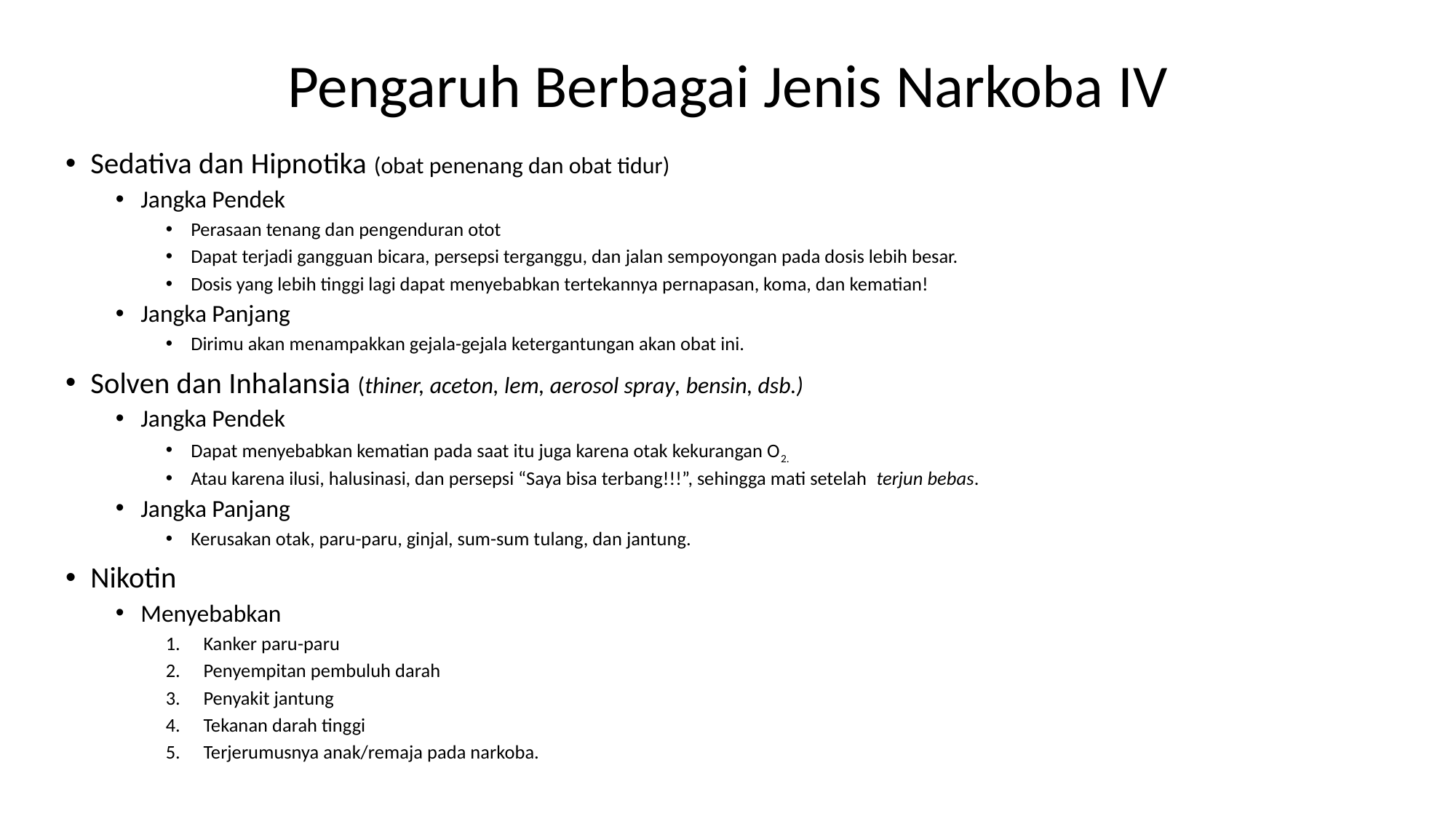

# Pengaruh Berbagai Jenis Narkoba IV
Sedativa dan Hipnotika (obat penenang dan obat tidur)
Jangka Pendek
Perasaan tenang dan pengenduran otot
Dapat terjadi gangguan bicara, persepsi terganggu, dan jalan sempoyongan pada dosis lebih besar.
Dosis yang lebih tinggi lagi dapat menyebabkan tertekannya pernapasan, koma, dan kematian!
Jangka Panjang
Dirimu akan menampakkan gejala-gejala ketergantungan akan obat ini.
Solven dan Inhalansia (thiner, aceton, lem, aerosol spray, bensin, dsb.)
Jangka Pendek
Dapat menyebabkan kematian pada saat itu juga karena otak kekurangan O2.
Atau karena ilusi, halusinasi, dan persepsi “Saya bisa terbang!!!”, sehingga mati setelah  terjun bebas.
Jangka Panjang
Kerusakan otak, paru-paru, ginjal, sum-sum tulang, dan jantung.
Nikotin
Menyebabkan
Kanker paru-paru
Penyempitan pembuluh darah
Penyakit jantung
Tekanan darah tinggi
Terjerumusnya anak/remaja pada narkoba.